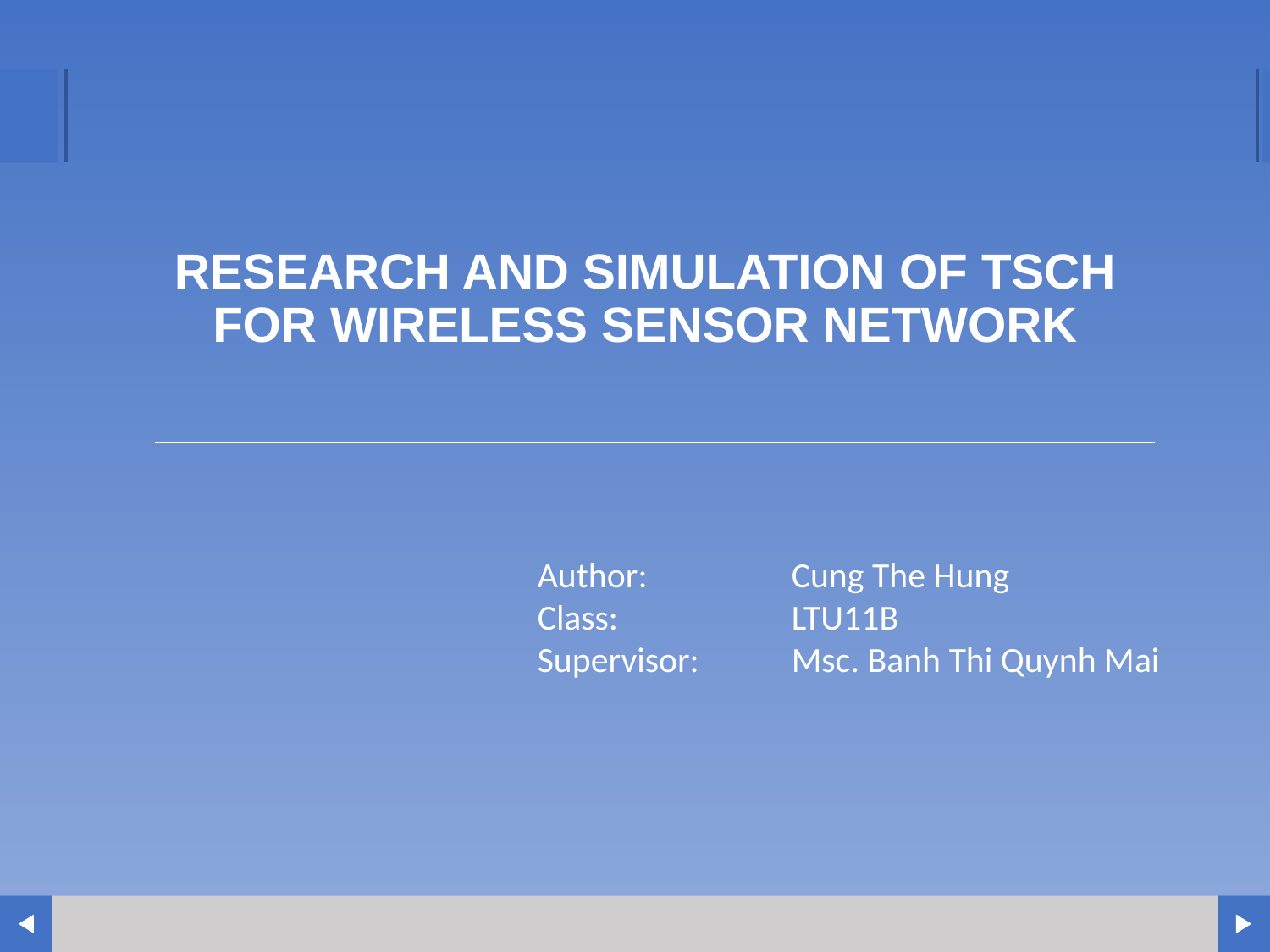

RESEARCH AND SIMULATION OF TSCH FOR WIRELESS SENSOR NETWORK
Author:		Cung The Hung
Class:		LTU11B
Supervisor:	Msc. Banh Thi Quynh Mai